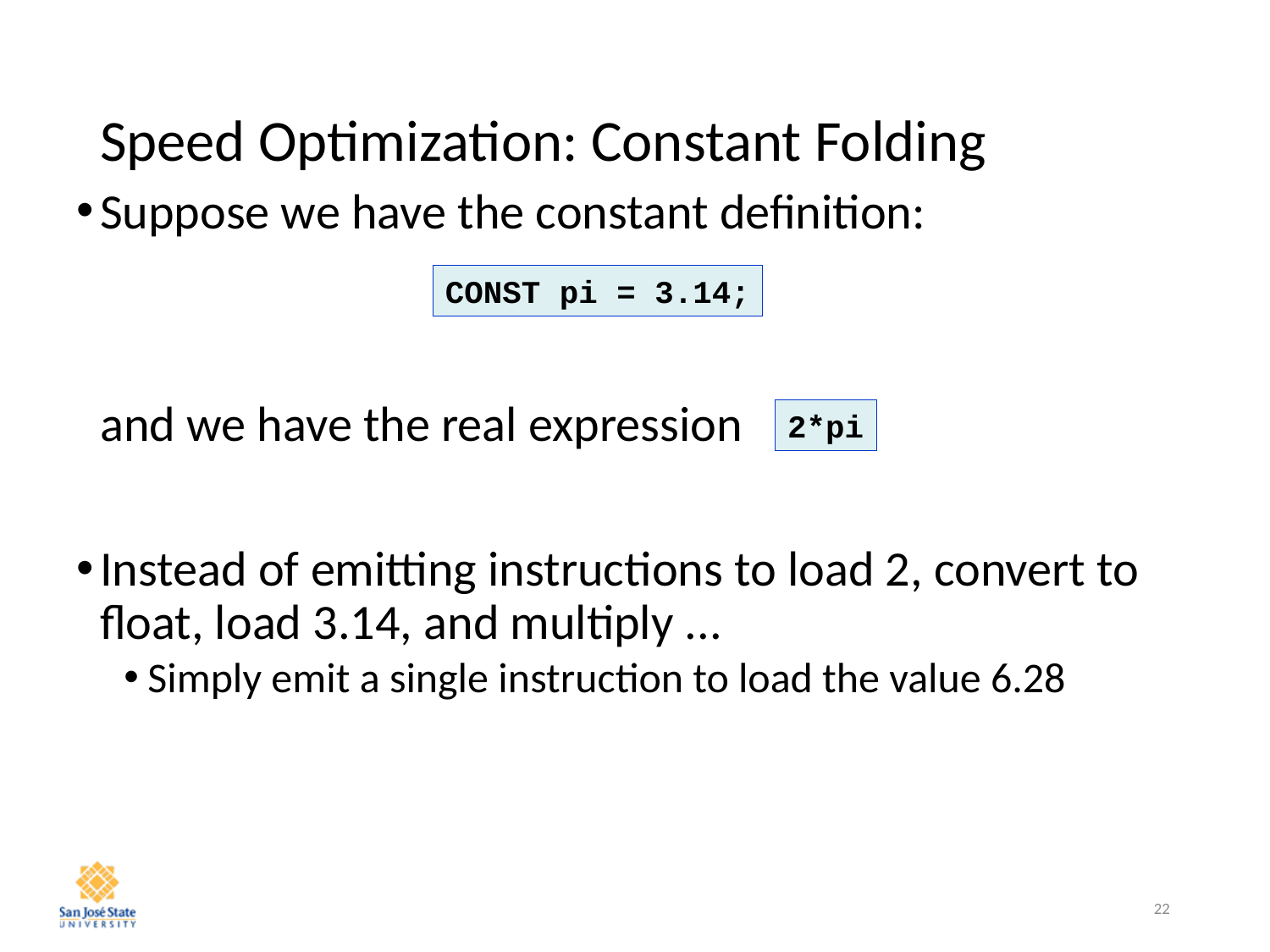

# Speed Optimization: Constant Folding
Suppose we have the constant definition:
and we have the real expression

Instead of emitting instructions to load 2, convert to float, load 3.14, and multiply ...
Simply emit a single instruction to load the value 6.28

CONST pi = 3.14;
2*pi
22